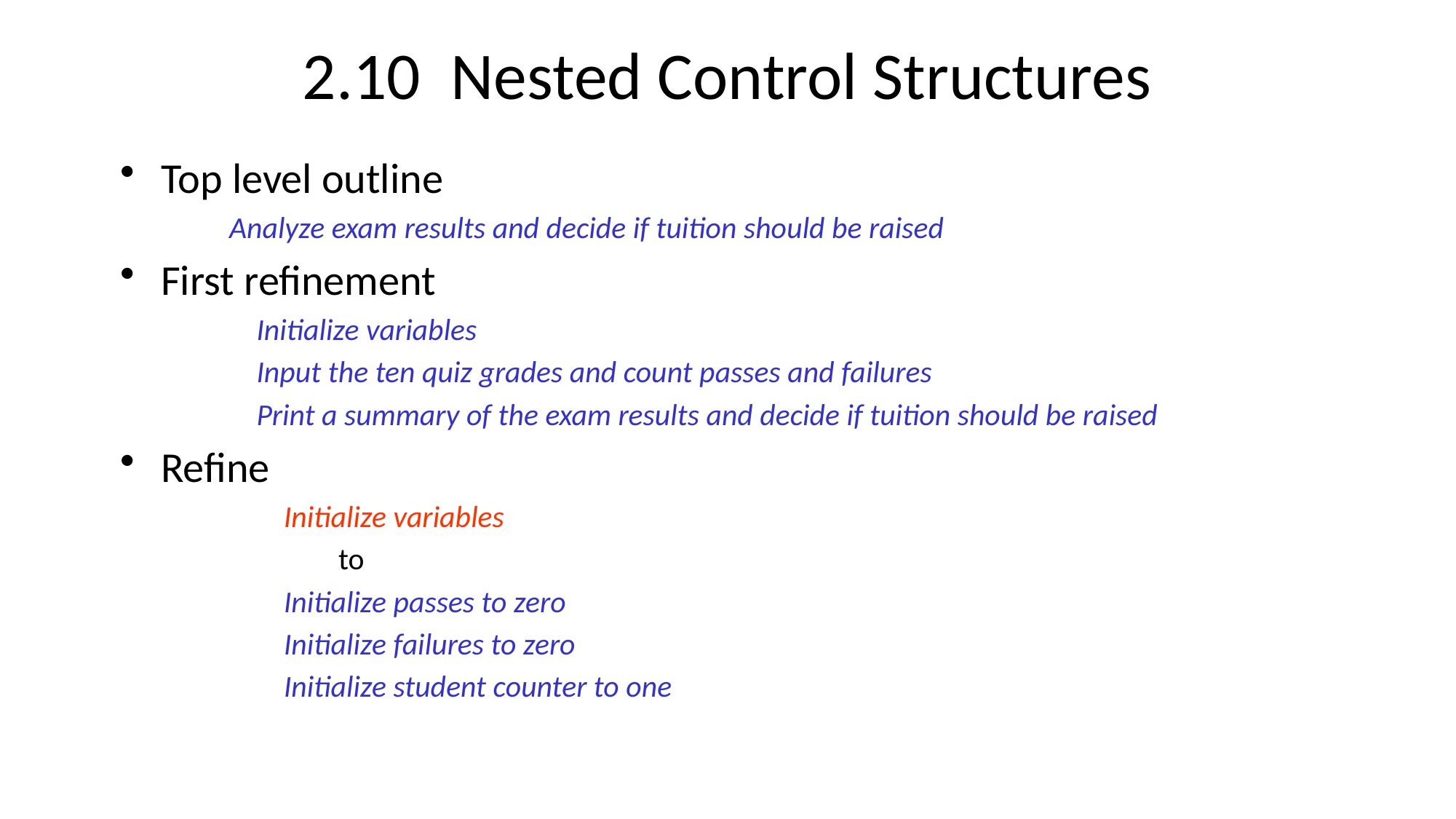

# 2.10  Nested Control Structures
Top level outline
Analyze exam results and decide if tuition should be raised
First refinement
	Initialize variables
	Input the ten quiz grades and count passes and failures
	Print a summary of the exam results and decide if tuition should be raised
Refine
Initialize variables
to
Initialize passes to zero
Initialize failures to zero
Initialize student counter to one